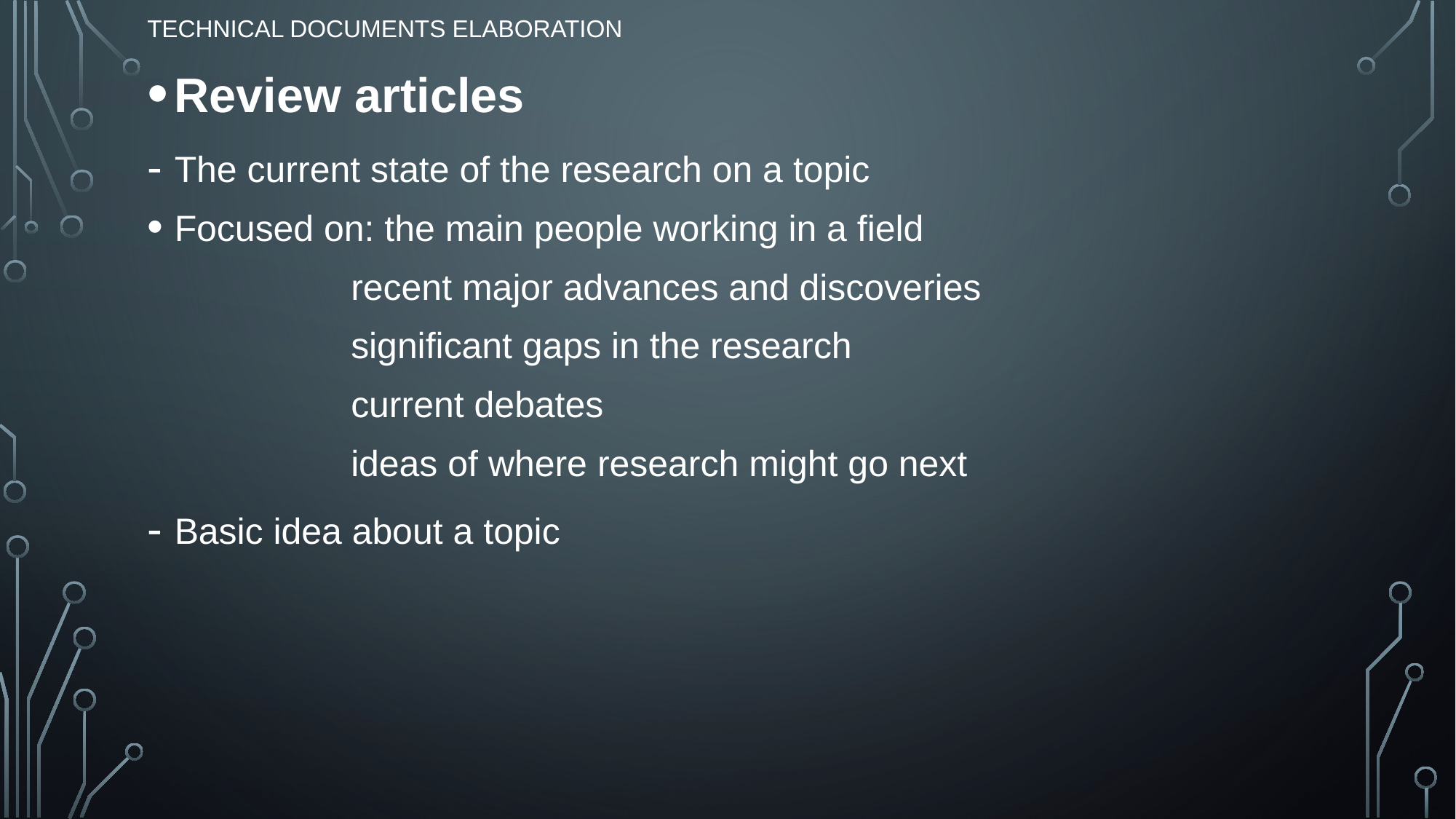

# TECHNICAL DOCUMENTS ELABORATION
Review articles
The current state of the research on a topic
Focused on: the main people working in a field
                    recent major advances and discoveries
                    significant gaps in the research
                    current debates
                    ideas of where research might go next
Basic idea about a topic